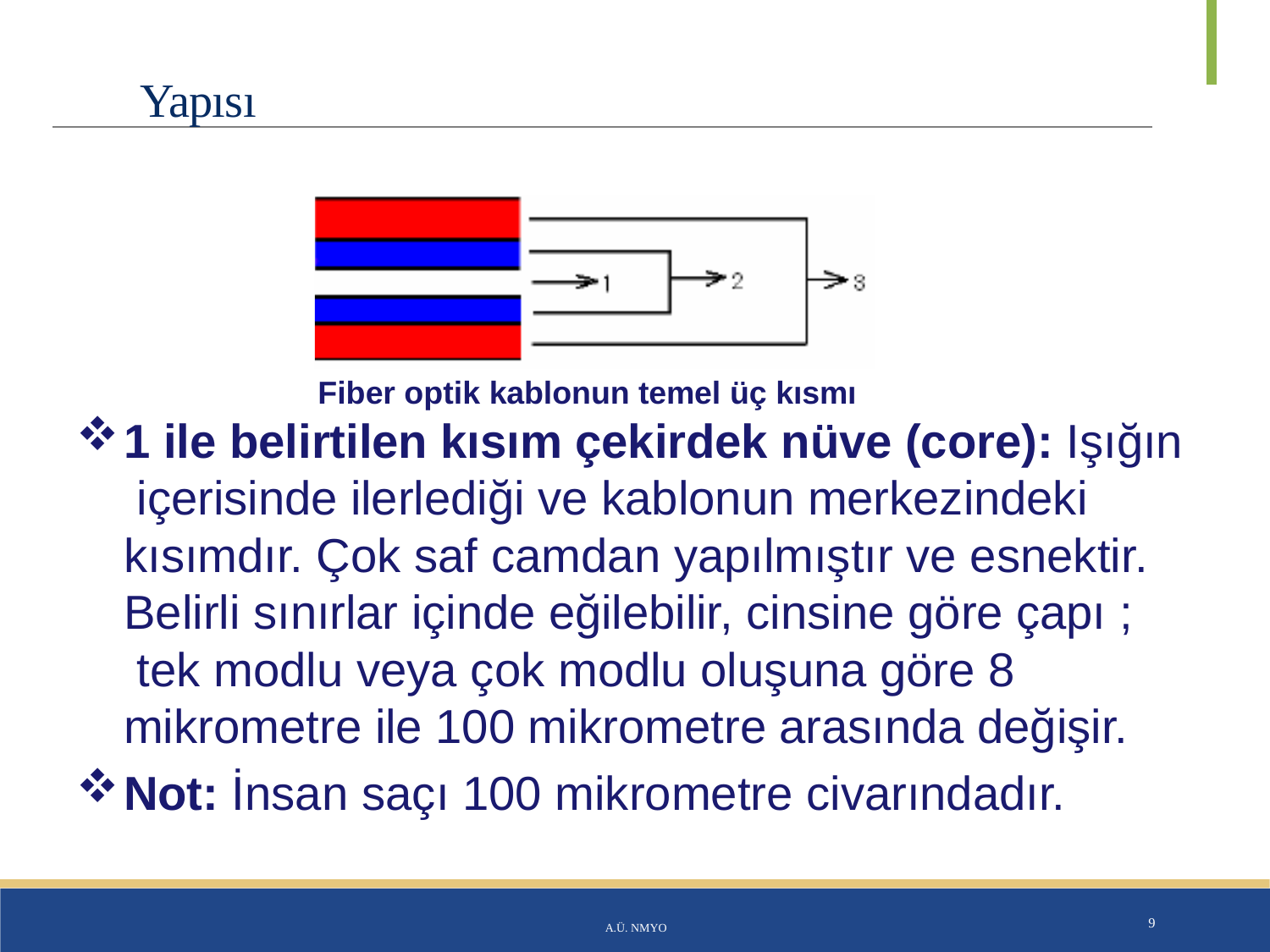

# Yapısı

Fiber optik kablonun temel üç kısmı
1 ile belirtilen kısım çekirdek nüve (core): Işığın  içerisinde ilerlediği ve kablonun merkezindeki  kısımdır. Çok saf camdan yapılmıştır ve esnektir.
Belirli sınırlar içinde eğilebilir, cinsine göre çapı ;  tek modlu veya çok modlu oluşuna göre 8  mikrometre ile 100 mikrometre arasında değişir.
Not: İnsan saçı 100 mikrometre civarındadır.
A.Ü. NMYO
9